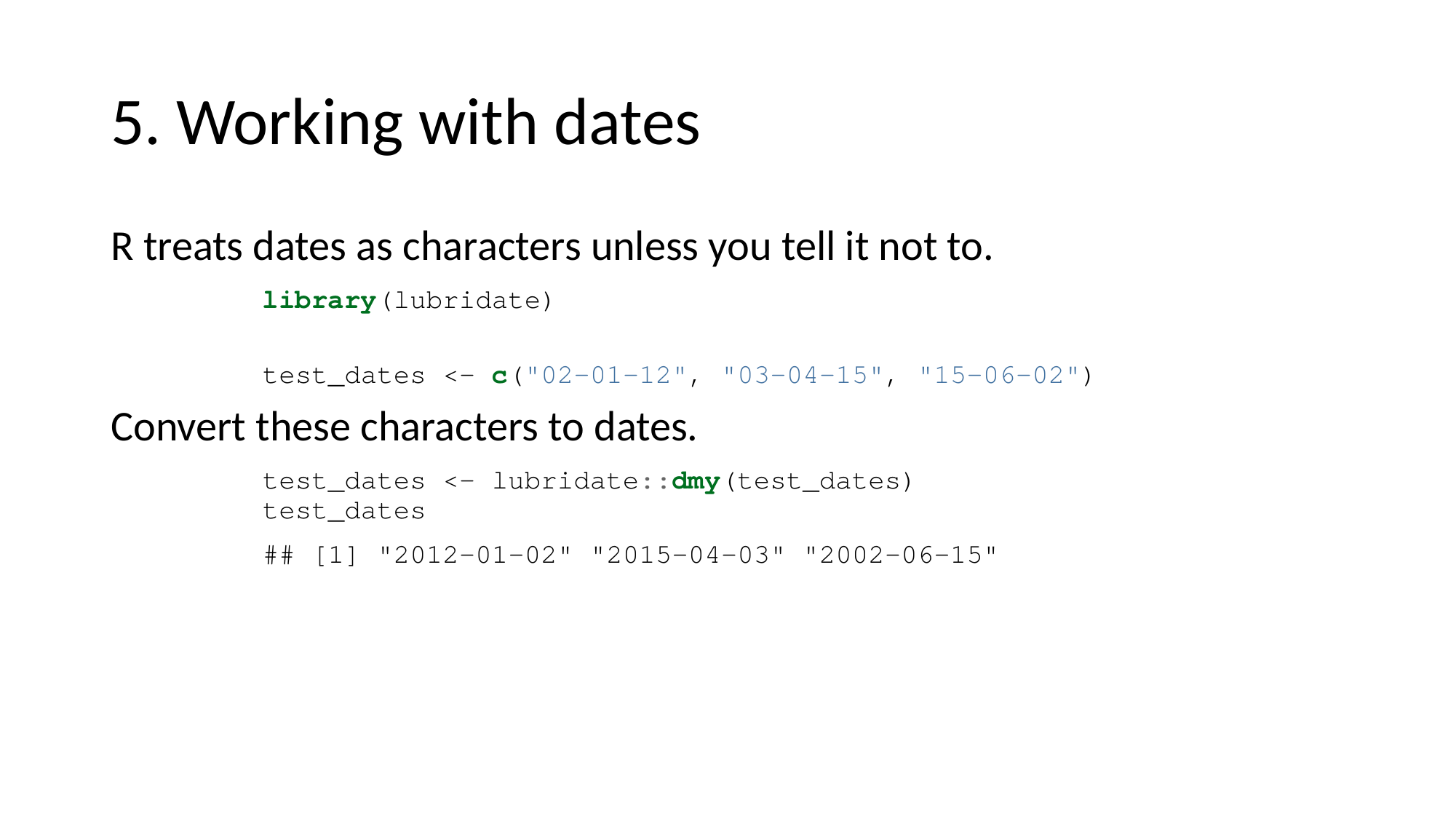

# 5. Working with dates
R treats dates as characters unless you tell it not to.
library(lubridate)
test_dates <- c("02-01-12", "03-04-15", "15-06-02")
Convert these characters to dates.
test_dates <- lubridate::dmy(test_dates)
test_dates
## [1] "2012-01-02" "2015-04-03" "2002-06-15"